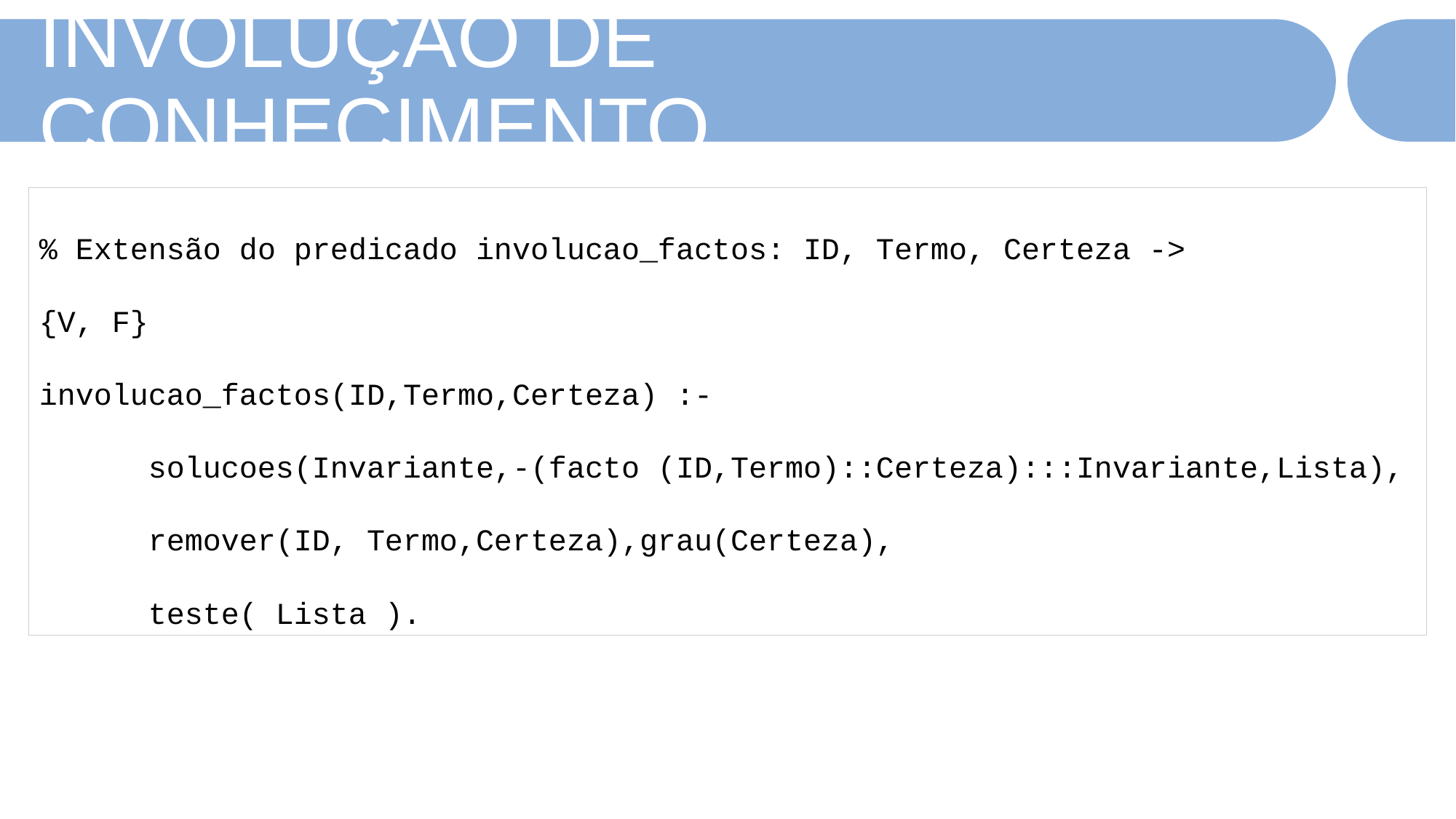

INVOLUÇÃO DE CONHECIMENTO
% Extensão do predicado involucao_factos: ID, Termo, Certeza ->
{V, F}
involucao_factos(ID,Termo,Certeza) :-
	solucoes(Invariante,-(facto (ID,Termo)::Certeza):::Invariante,Lista),
	remover(ID, Termo,Certeza),grau(Certeza),
	teste( Lista ).